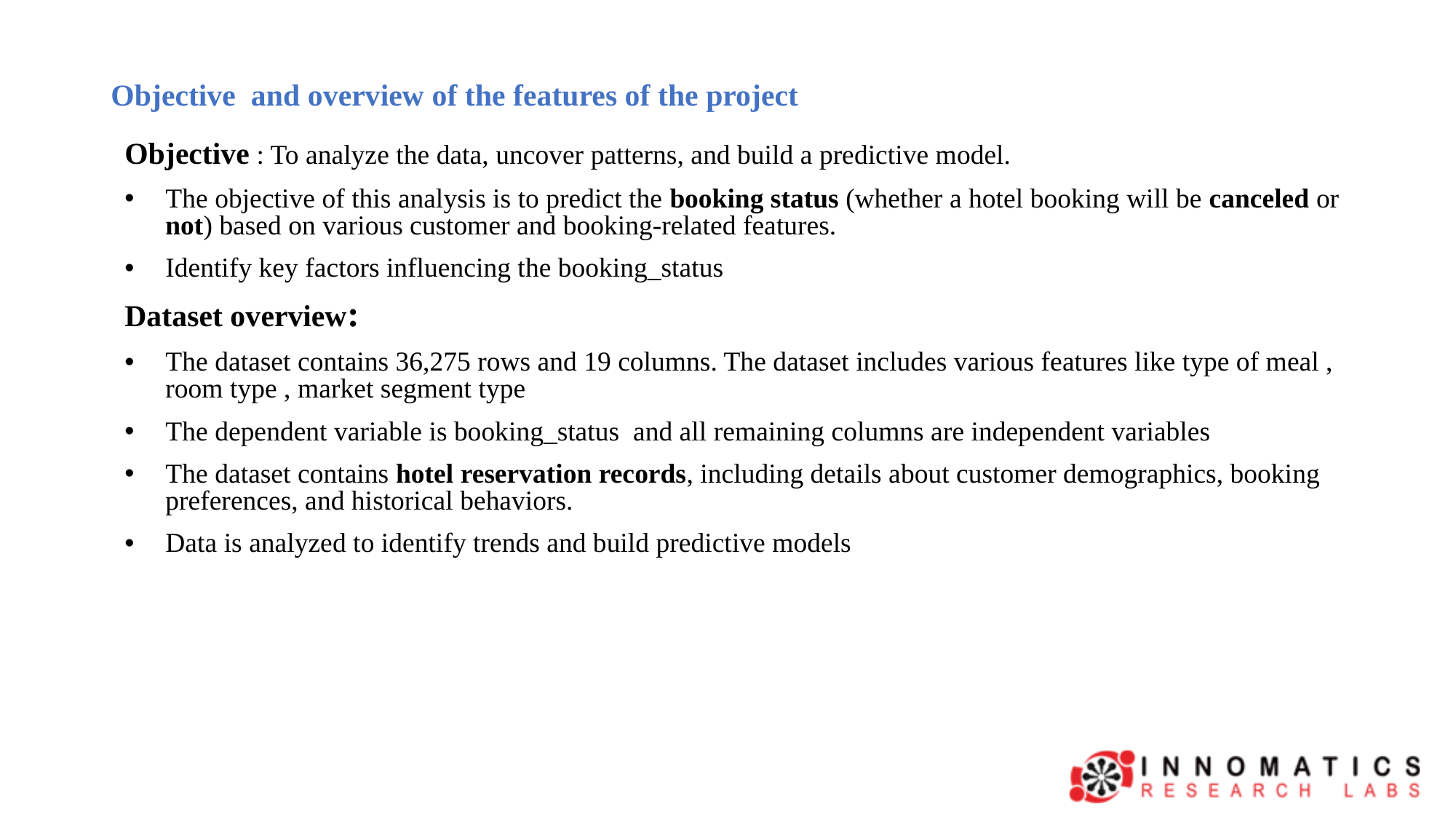

# Objective  and overview of the features of the project
Objective : To analyze the data, uncover patterns, and build a predictive model.
The objective of this analysis is to predict the booking status (whether a hotel booking will be canceled or not) based on various customer and booking-related features.
Identify key factors influencing the booking_status
Dataset overview:
The dataset contains 36,275 rows and 19 columns. The dataset includes various features like type of meal , room type , market segment type
The dependent variable is booking_status  and all remaining columns are independent variables
The dataset contains hotel reservation records, including details about customer demographics, booking preferences, and historical behaviors.
Data is analyzed to identify trends and build predictive models